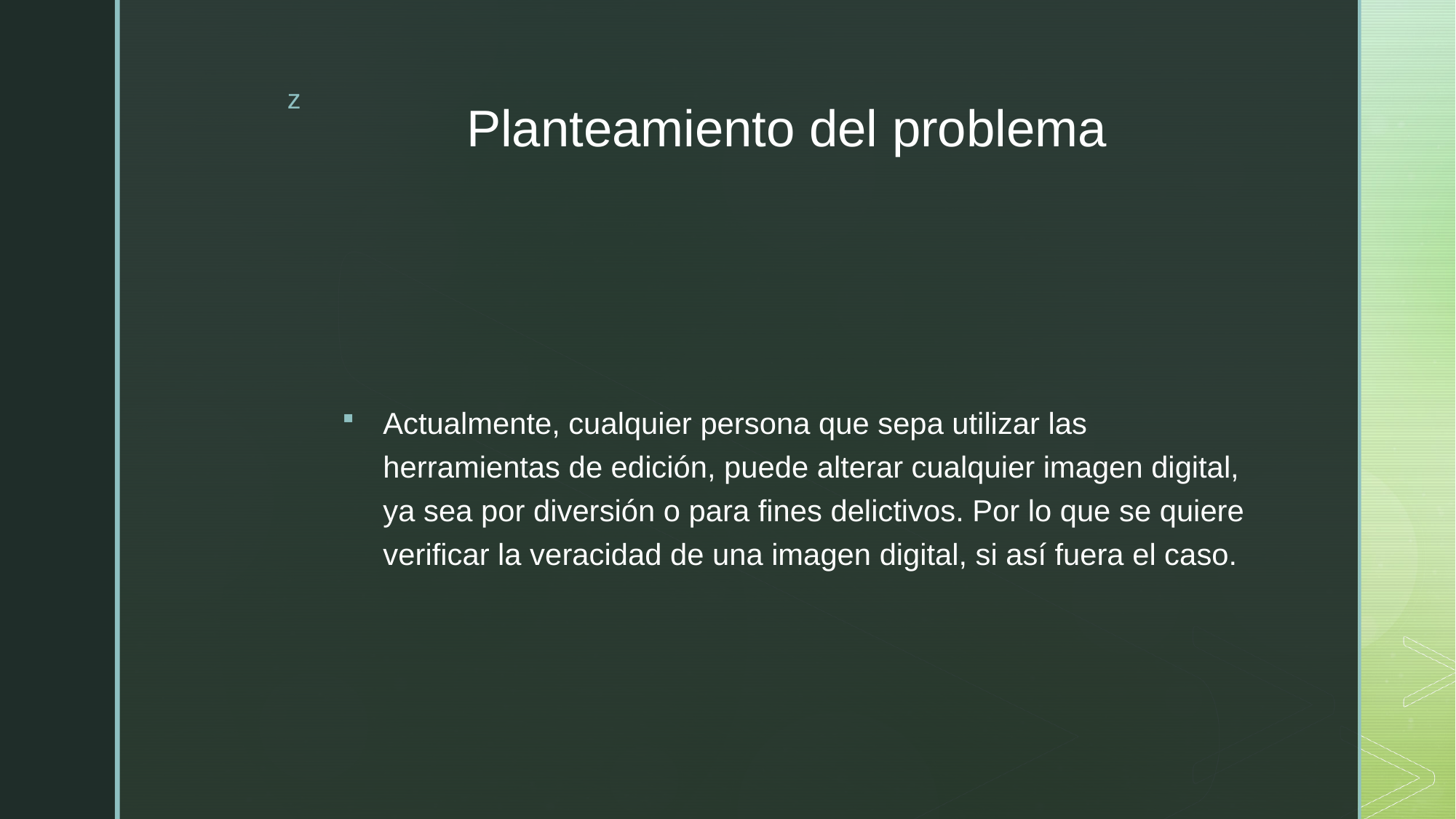

# Planteamiento del problema
Actualmente, cualquier persona que sepa utilizar las herramientas de edición, puede alterar cualquier imagen digital, ya sea por diversión o para fines delictivos. Por lo que se quiere verificar la veracidad de una imagen digital, si así fuera el caso.